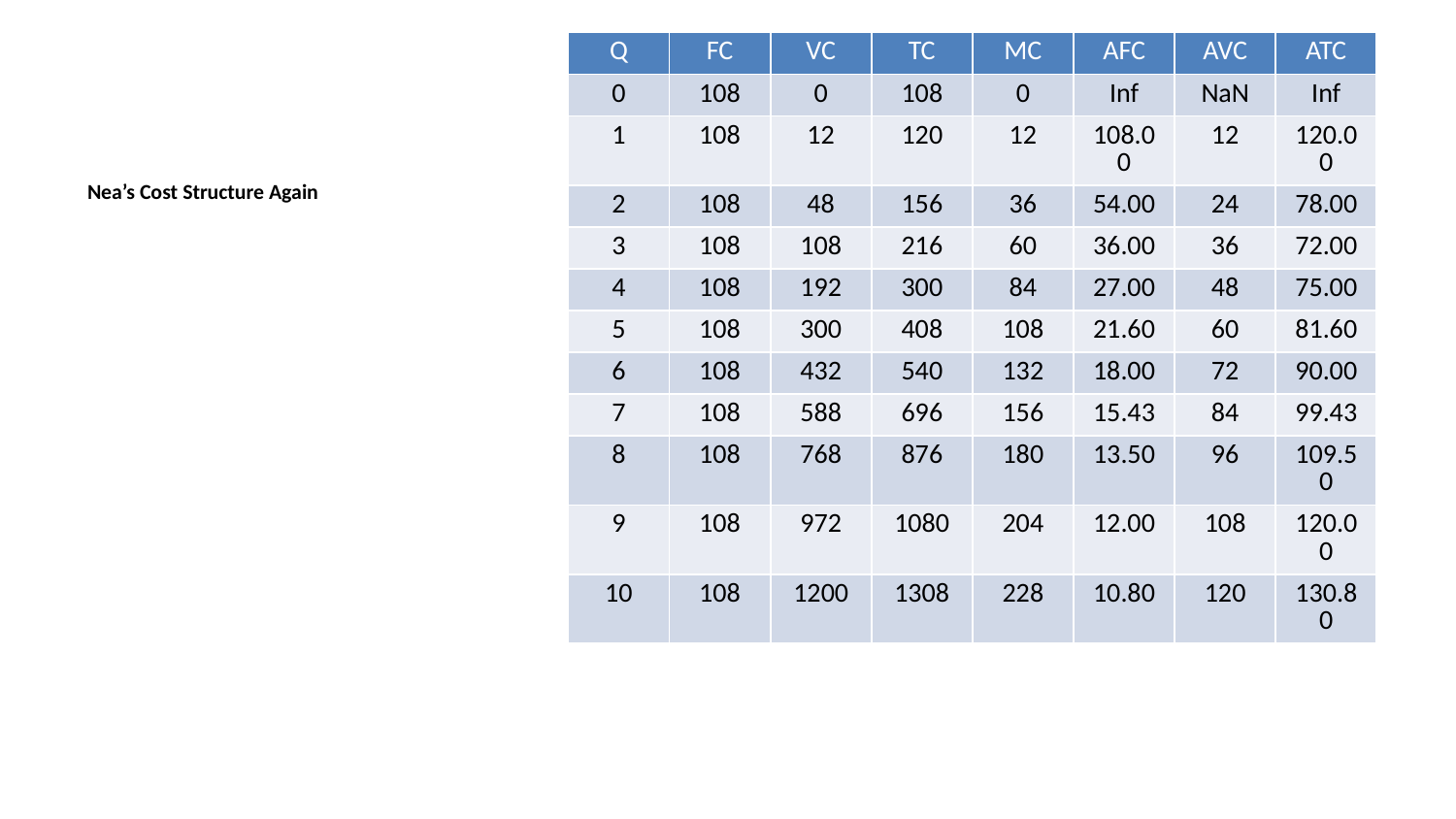

| Q | FC | VC | TC | MC | AFC | AVC | ATC |
| --- | --- | --- | --- | --- | --- | --- | --- |
| 0 | 108 | 0 | 108 | 0 | Inf | NaN | Inf |
| 1 | 108 | 12 | 120 | 12 | 108.00 | 12 | 120.00 |
| 2 | 108 | 48 | 156 | 36 | 54.00 | 24 | 78.00 |
| 3 | 108 | 108 | 216 | 60 | 36.00 | 36 | 72.00 |
| 4 | 108 | 192 | 300 | 84 | 27.00 | 48 | 75.00 |
| 5 | 108 | 300 | 408 | 108 | 21.60 | 60 | 81.60 |
| 6 | 108 | 432 | 540 | 132 | 18.00 | 72 | 90.00 |
| 7 | 108 | 588 | 696 | 156 | 15.43 | 84 | 99.43 |
| 8 | 108 | 768 | 876 | 180 | 13.50 | 96 | 109.50 |
| 9 | 108 | 972 | 1080 | 204 | 12.00 | 108 | 120.00 |
| 10 | 108 | 1200 | 1308 | 228 | 10.80 | 120 | 130.80 |
Nea’s Cost Structure Again